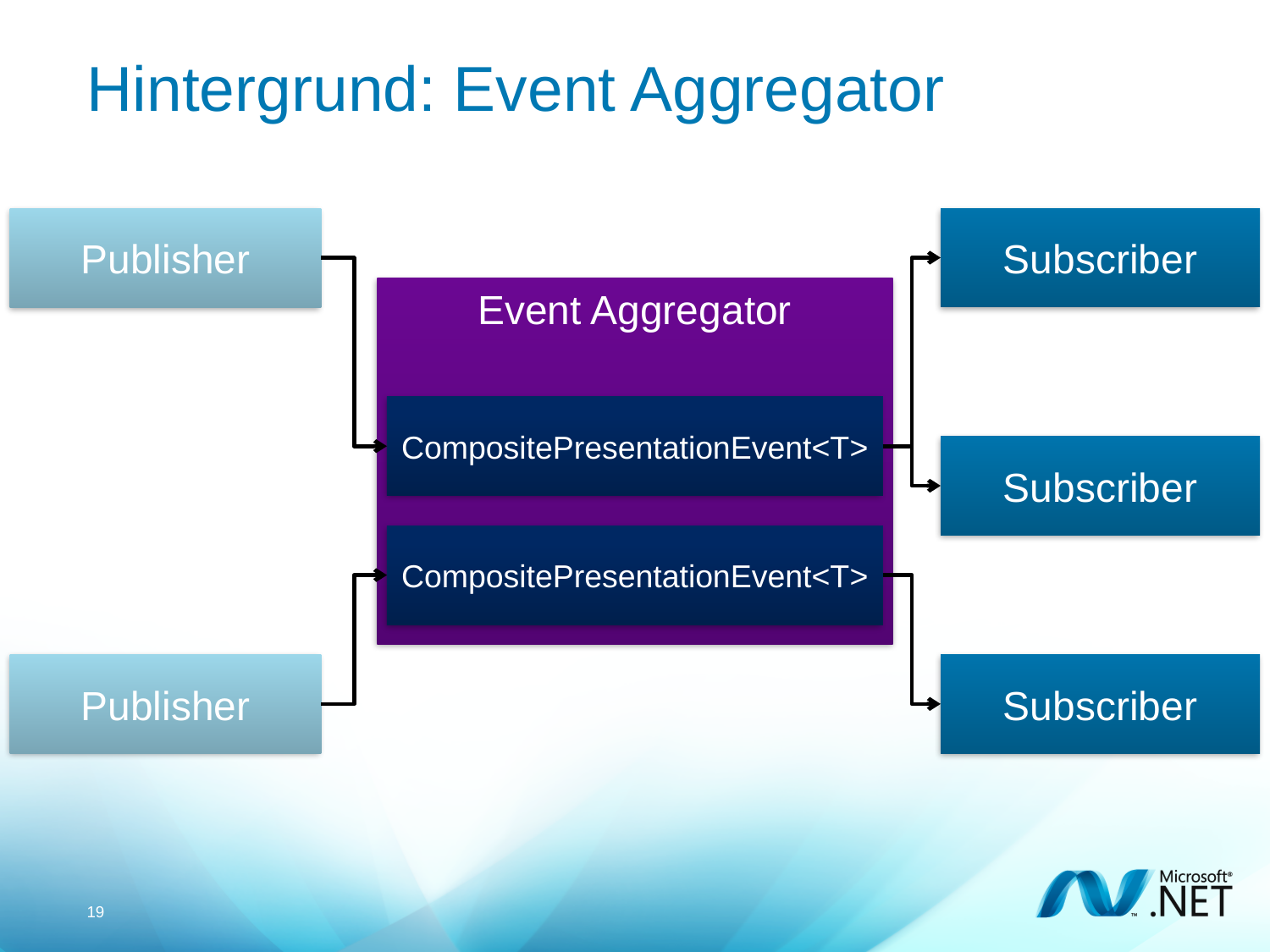

# Hintergrund: Event Aggregator
Publisher
Subscriber
Event Aggregator
CompositePresentationEvent<T>
Subscriber
CompositePresentationEvent<T>
Publisher
Subscriber